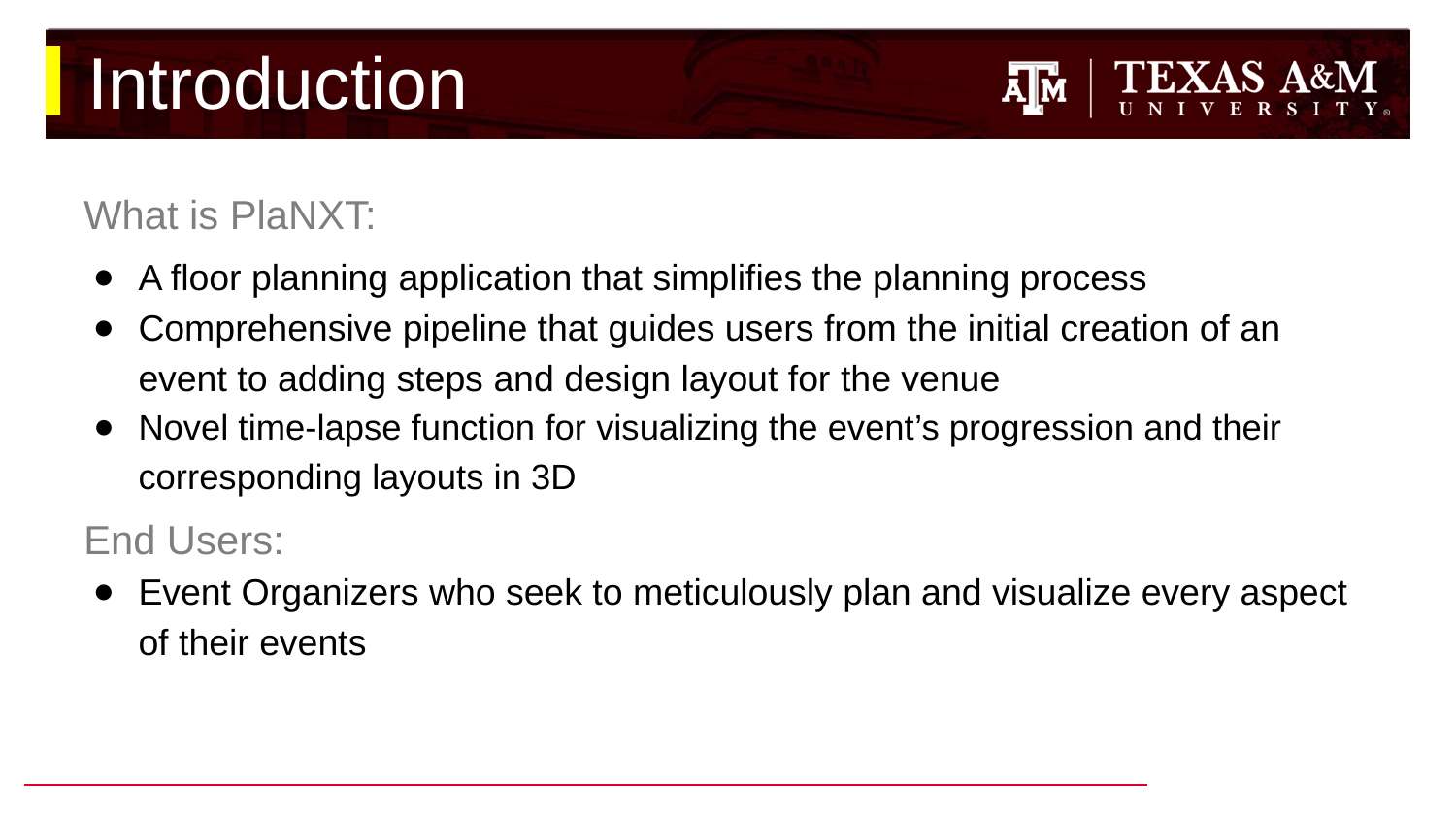

# Introduction
What is PlaNXT:
A floor planning application that simplifies the planning process
Comprehensive pipeline that guides users from the initial creation of an event to adding steps and design layout for the venue
Novel time-lapse function for visualizing the event’s progression and their corresponding layouts in 3D
End Users:
Event Organizers who seek to meticulously plan and visualize every aspect of their events